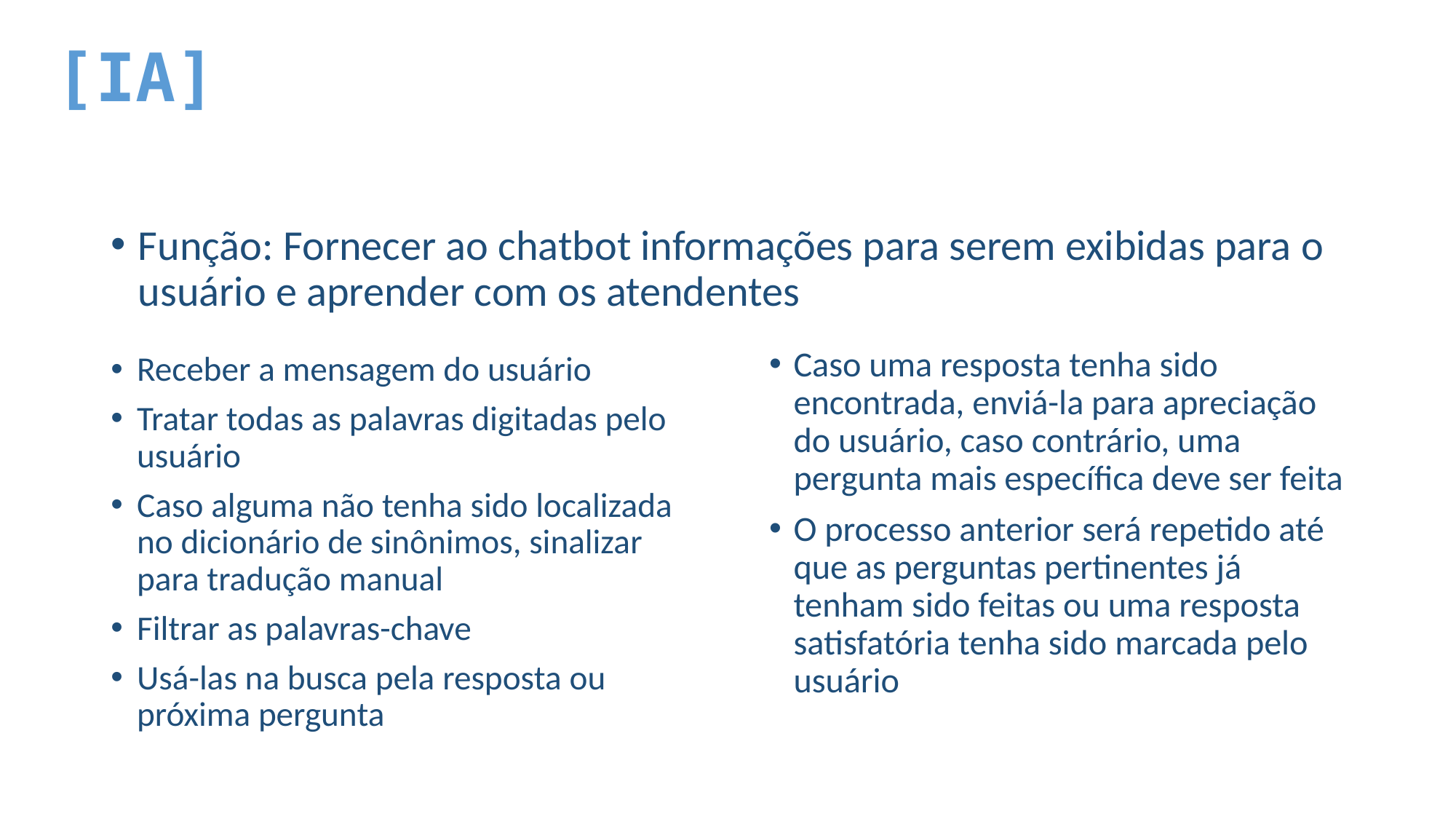

[IA]
Função: Fornecer ao chatbot informações para serem exibidas para o usuário e aprender com os atendentes

Caso uma resposta tenha sido encontrada, enviá-la para apreciação do usuário, caso contrário, uma pergunta mais específica deve ser feita
O processo anterior será repetido até que as perguntas pertinentes já tenham sido feitas ou uma resposta satisfatória tenha sido marcada pelo usuário

Receber a mensagem do usuário
Tratar todas as palavras digitadas pelo usuário
Caso alguma não tenha sido localizada no dicionário de sinônimos, sinalizar para tradução manual
Filtrar as palavras-chave
Usá-las na busca pela resposta ou próxima pergunta